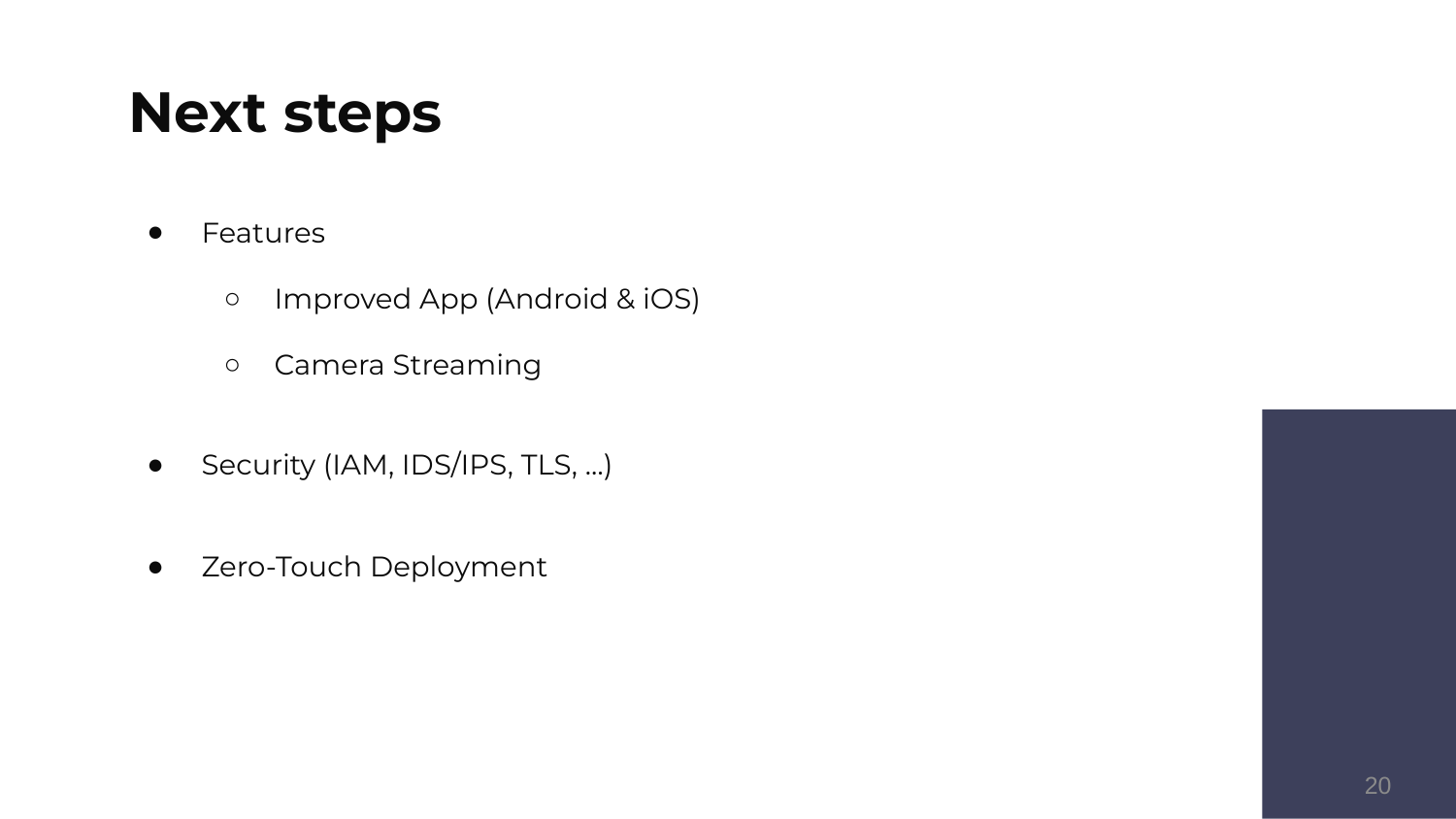

# Next steps
Features
Improved App (Android & iOS)
Camera Streaming

Security (IAM, IDS/IPS, TLS, …)

Zero-Touch Deployment
20